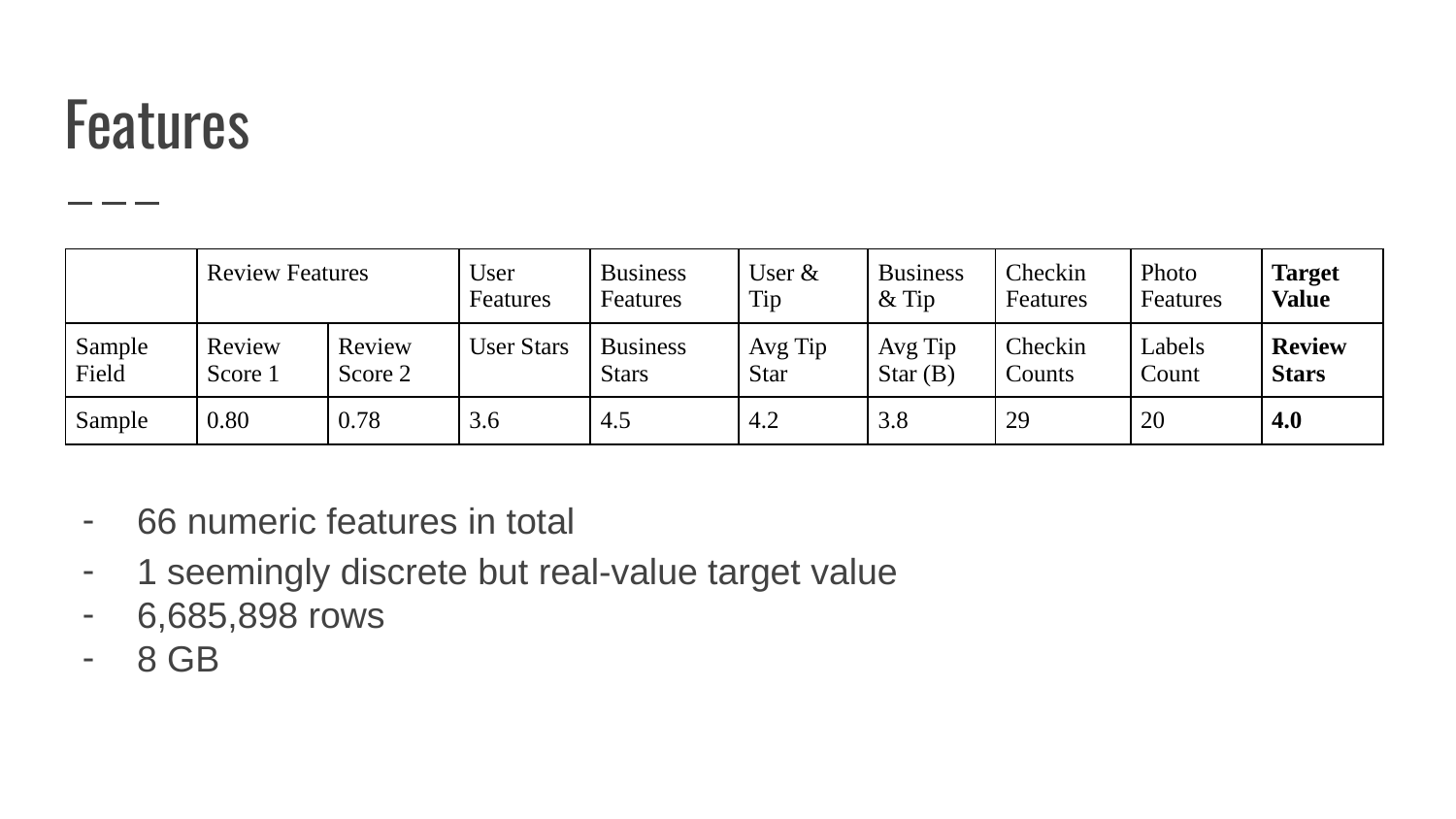

# Features
|  | Review Features |  | User Features | Business Features | User & Tip | Business & Tip | Checkin Features | Photo Features | Target Value |
| --- | --- | --- | --- | --- | --- | --- | --- | --- | --- |
| Sample Field | Review Score 1 | Review Score 2 | User Stars | Business Stars | Avg Tip Star | Avg Tip Star (B) | Checkin Counts | Labels Count | Review Stars |
| Sample | 0.80 | 0.78 | 3.6 | 4.5 | 4.2 | 3.8 | 29 | 20 | 4.0 |
66 numeric features in total
1 seemingly discrete but real-value target value
6,685,898 rows
8 GB